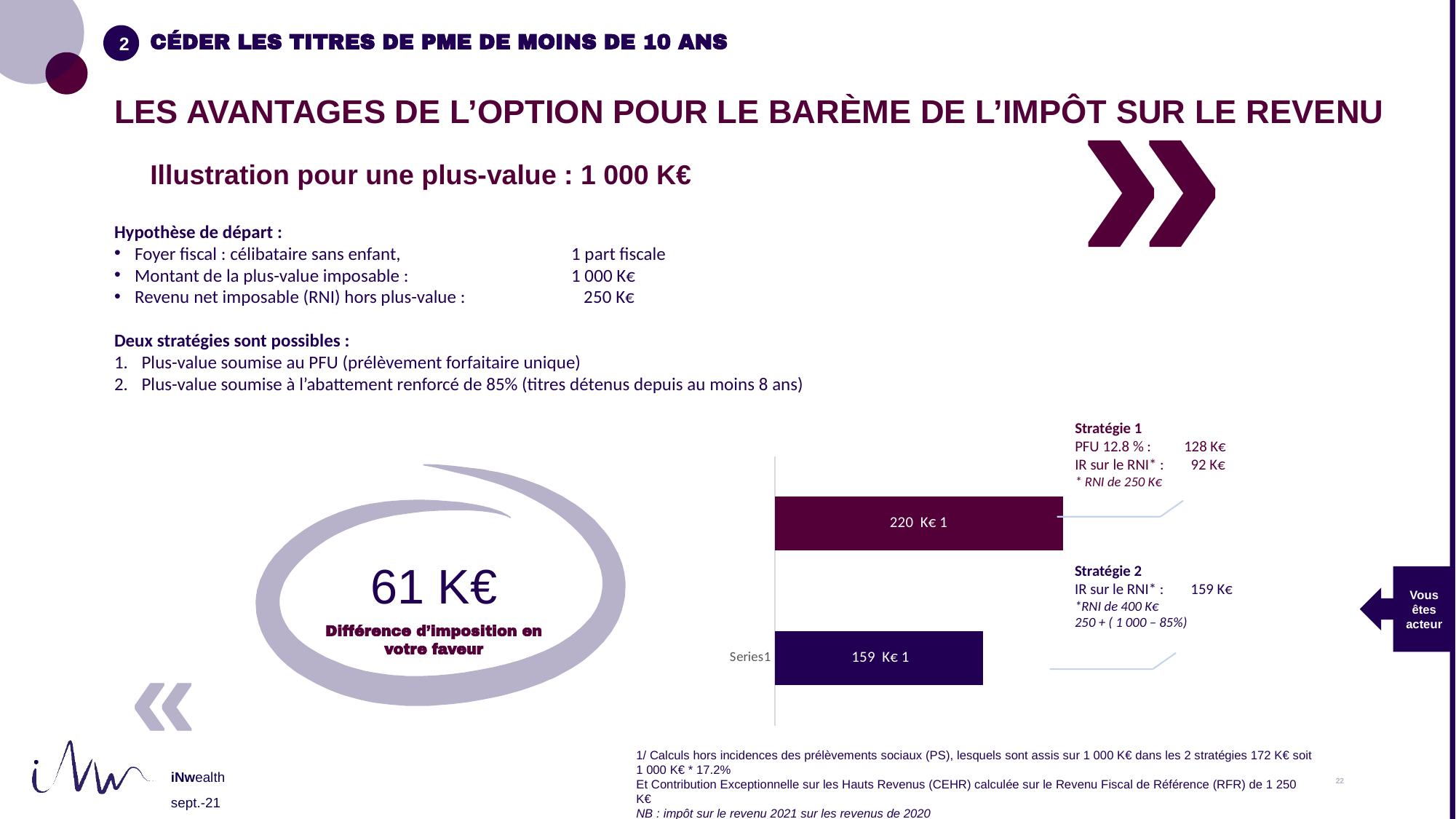

CÉDER LES TITRES DE PME DE MOINS DE 10 ANS
# LES AVANTAGES DE L’OPTION POUR LE BARÈME DE L’IMPÔT SUR LE REVENU
Illustration pour une plus-value : 1 000 K€
Hypothèse de départ :
Foyer fiscal : célibataire sans enfant, 		1 part fiscale
Montant de la plus-value imposable :  		1 000 K€
Revenu net imposable (RNI) hors plus-value :  	   250 K€

Deux stratégies sont possibles :
Plus-value soumise au PFU (prélèvement forfaitaire unique)
Plus-value soumise à l’abattement renforcé de 85% (titres détenus depuis au moins 8 ans)
Stratégie 1
PFU 12.8 % :  	128 K€
IR sur le RNI* :  	  92 K€
* RNI de 250 K€

### Chart

| Category | Series 1 | Series 2 |
|---|---|---|
|  | 159.0 | None |
|  | 220.0 | None |

«
61 K€
Stratégie 2
IR sur le RNI* :  	  159 K€
*RNI de 400 K€
250 + ( 1 000 – 85%)
Vous êtes acteur
Différence d’imposition en votre faveur

1/ Calculs hors incidences des prélèvements sociaux (PS), lesquels sont assis sur 1 000 K€ dans les 2 stratégies 172 K€ soit 1 000 K€ * 17.2%
Et Contribution Exceptionnelle sur les Hauts Revenus (CEHR) calculée sur le Revenu Fiscal de Référence (RFR) de 1 250 K€
NB : impôt sur le revenu 2021 sur les revenus de 2020